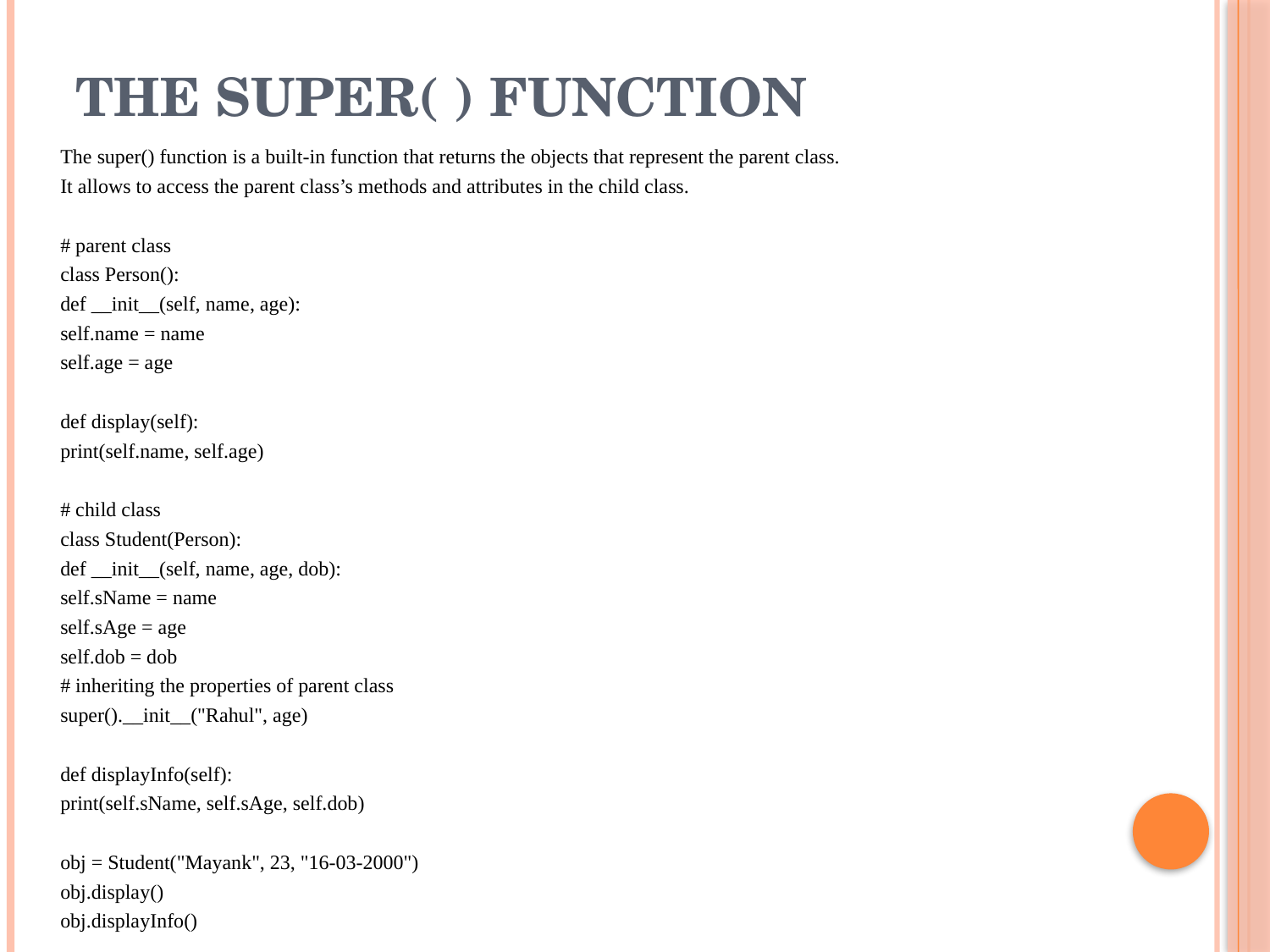

# The super( ) Function
The super() function is a built-in function that returns the objects that represent the parent class.
It allows to access the parent class’s methods and attributes in the child class.

# parent class
class Person():
def __init__(self, name, age):
	self.name = name
	self.age = age

def display(self):
	print(self.name, self.age)

# child class
class Student(Person):
def __init__(self, name, age, dob):
	self.sName = name
	self.sAge = age
	self.dob = dob
	# inheriting the properties of parent class
	super().__init__("Rahul", age)

def displayInfo(self):
	print(self.sName, self.sAge, self.dob)

obj = Student("Mayank", 23, "16-03-2000")
obj.display()
obj.displayInfo()